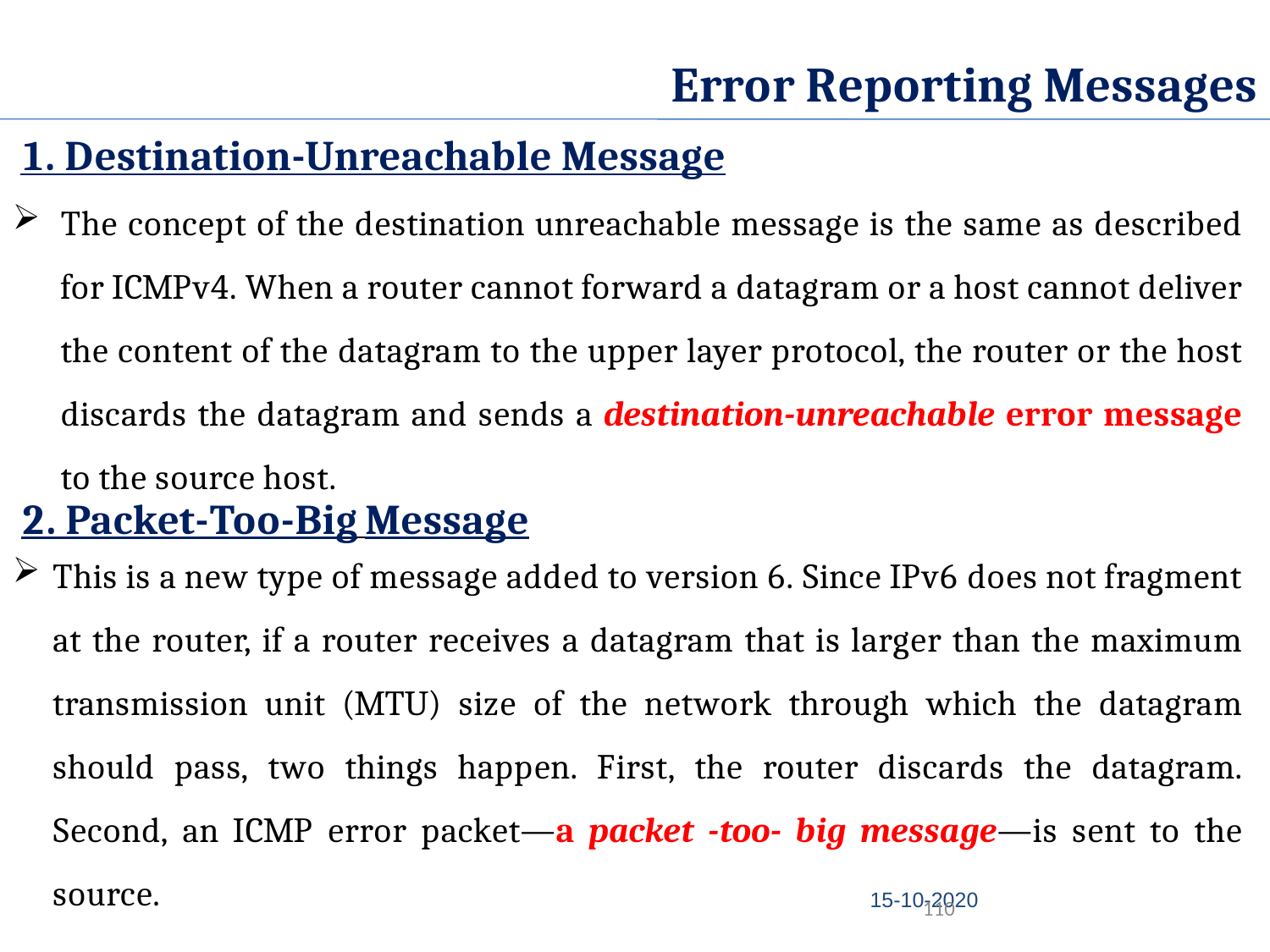

Error Reporting Messages
1. Destination-Unreachable Message
The concept of the destination unreachable message is the same as described for ICMPv4. When a router cannot forward a datagram or a host cannot deliver the content of the datagram to the upper layer protocol, the router or the host discards the datagram and sends a destination-unreachable error message to the source host.
2. Packet-Too-Big Message
This is a new type of message added to version 6. Since IPv6 does not fragment at the router, if a router receives a datagram that is larger than the maximum transmission unit (MTU) size of the network through which the datagram should pass, two things happen. First, the router discards the datagram. Second, an ICMP error packet—a packet -too- big message—is sent to the source.
15-10-2020
110